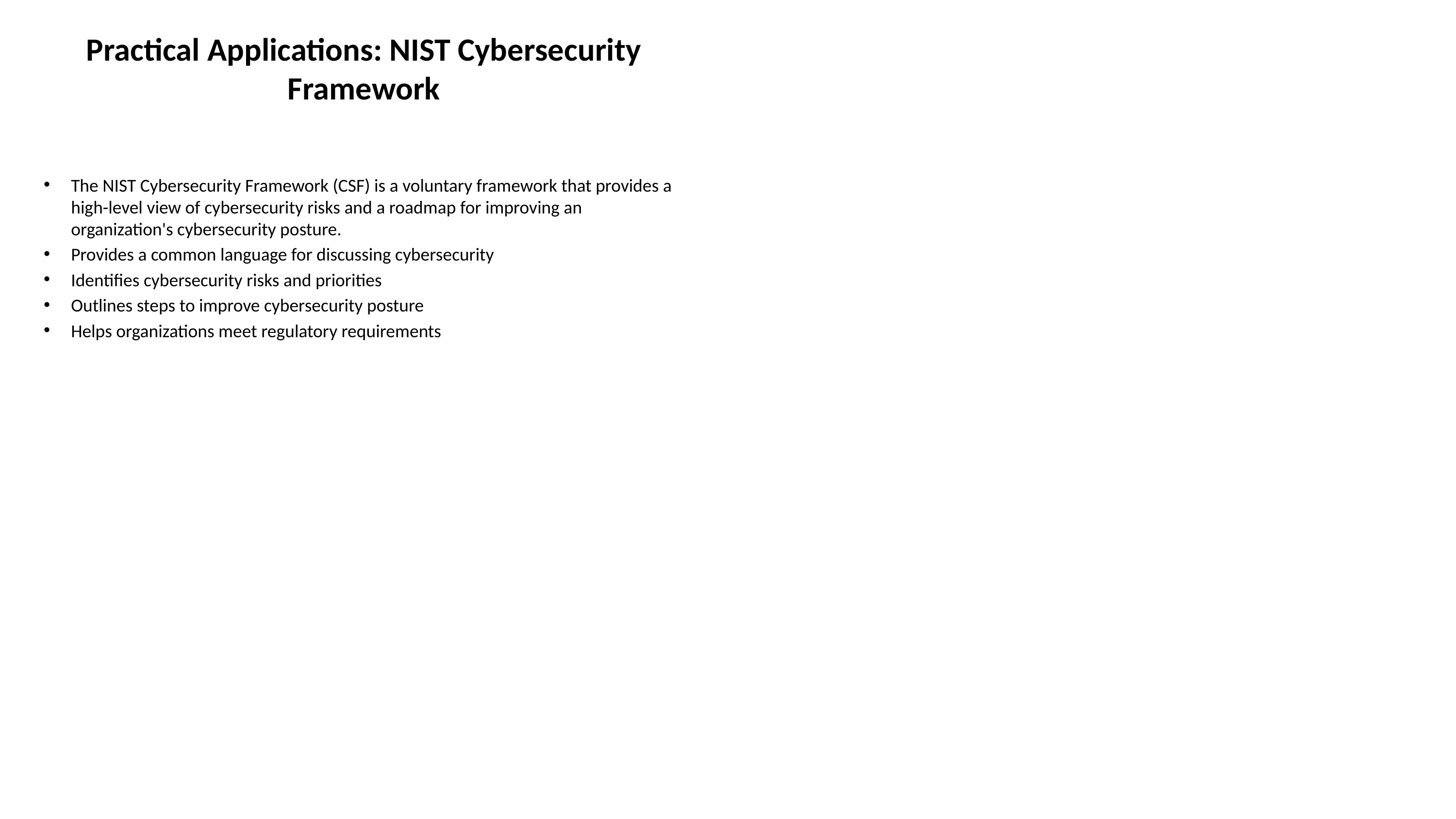

# Practical Applications: NIST Cybersecurity Framework

The NIST Cybersecurity Framework (CSF) is a voluntary framework that provides a high-level view of cybersecurity risks and a roadmap for improving an organization's cybersecurity posture.
Provides a common language for discussing cybersecurity
Identifies cybersecurity risks and priorities
Outlines steps to improve cybersecurity posture
Helps organizations meet regulatory requirements